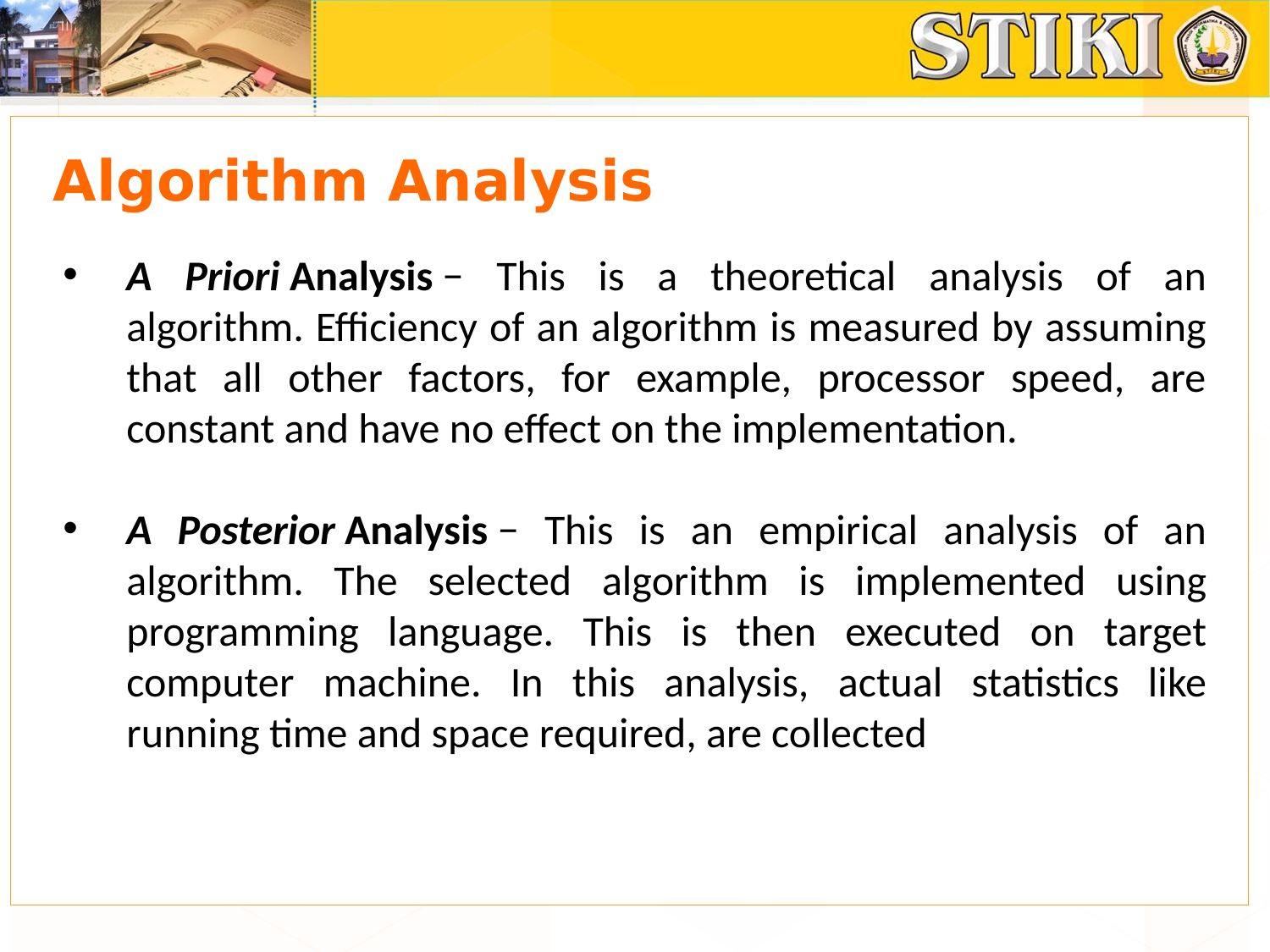

# Algorithm Analysis
A Priori Analysis − This is a theoretical analysis of an algorithm. Efficiency of an algorithm is measured by assuming that all other factors, for example, processor speed, are constant and have no effect on the implementation.

A Posterior Analysis − This is an empirical analysis of an algorithm. The selected algorithm is implemented using programming language. This is then executed on target computer machine. In this analysis, actual statistics like running time and space required, are collected